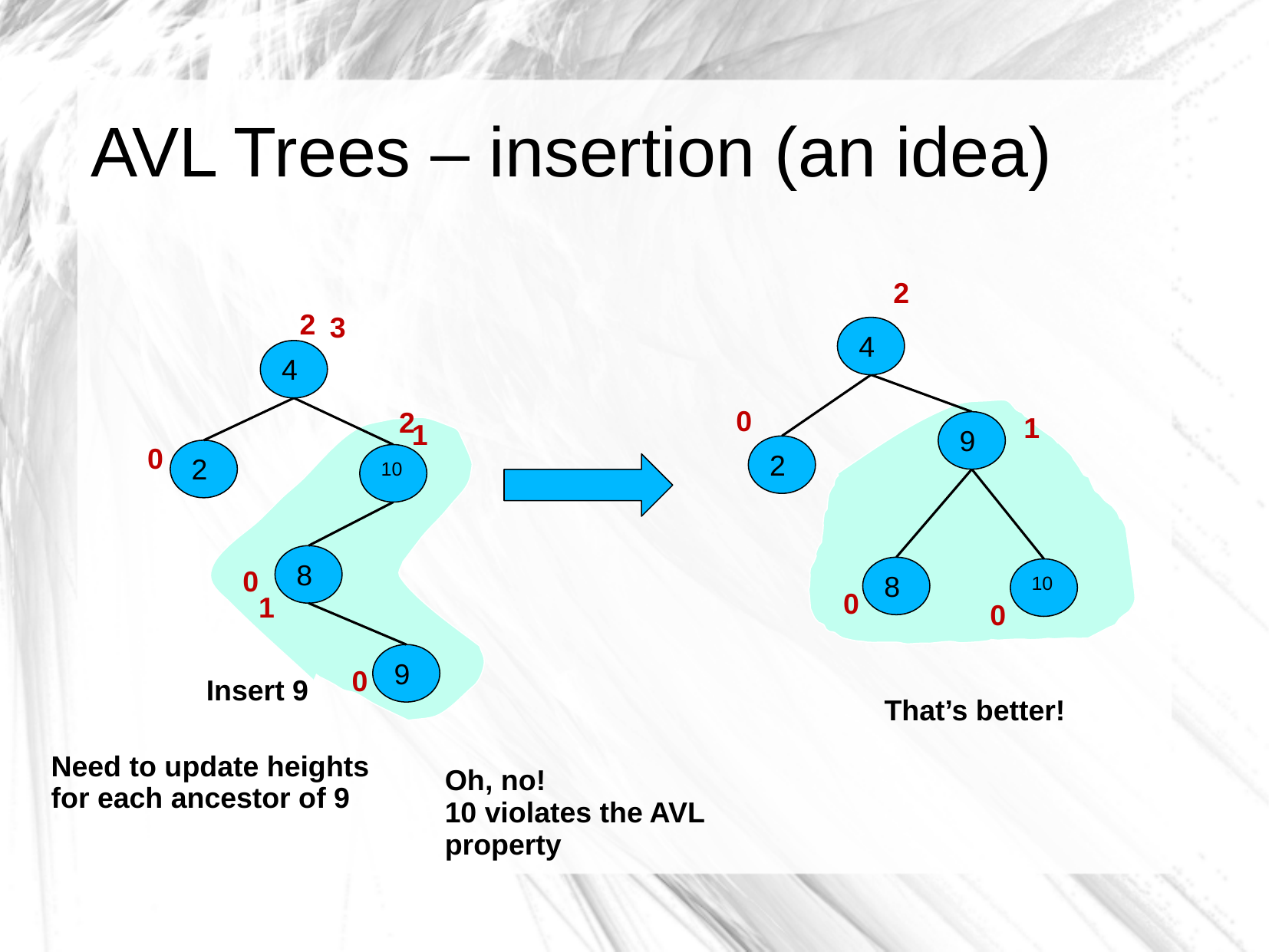

# AVL Trees – insertion (an idea)
2
2
3
4
4
0
2

1
9
1

2
0
2
10

8
8
10
0
0
1
0
9
0
Insert 9
That’s better!
Need to update heights for each ancestor of 9
Oh, no!
10 violates the AVL property